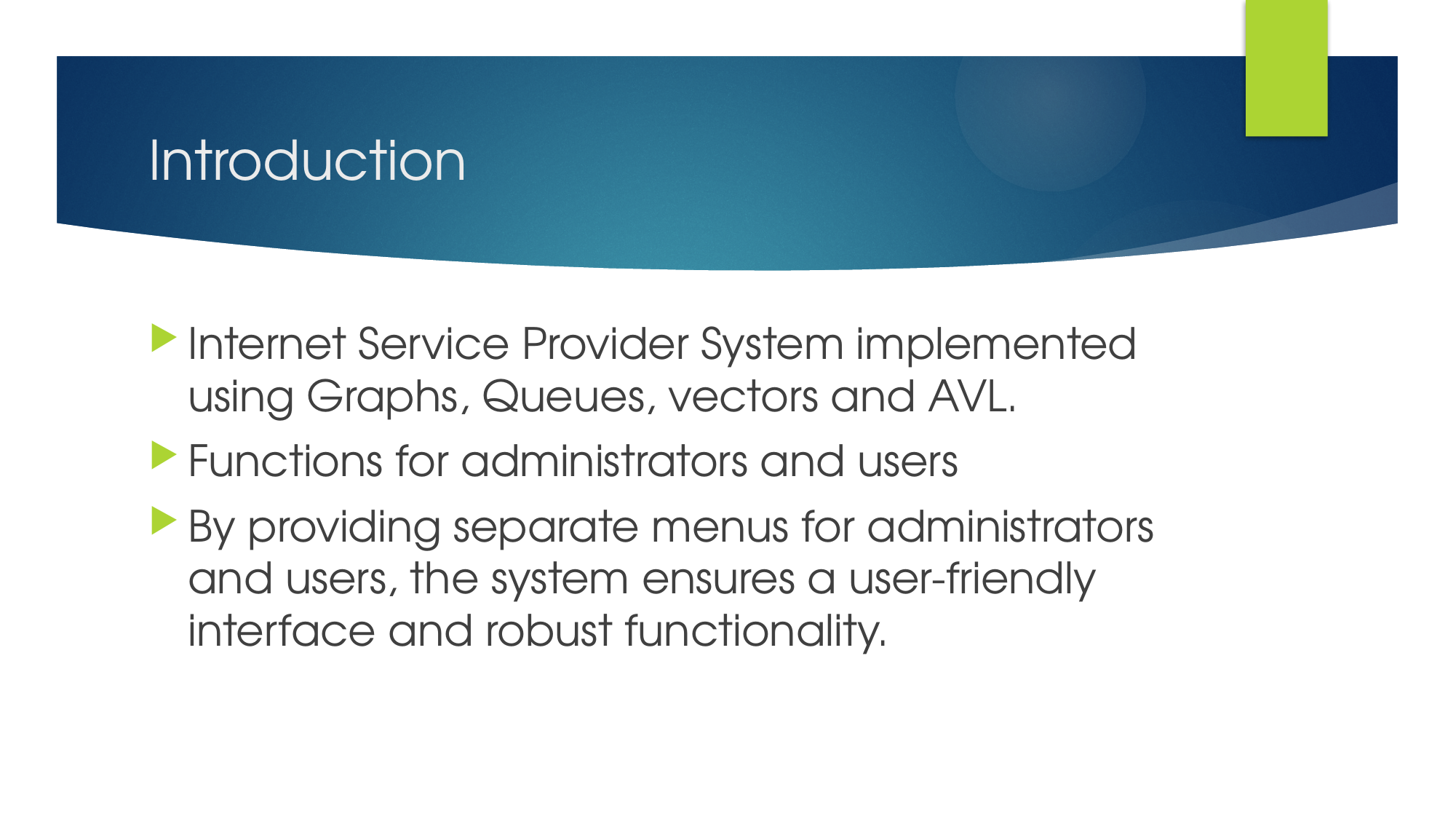

# Introduction
Internet Service Provider System implemented using Graphs, Queues, vectors and AVL.
Functions for administrators and users
By providing separate menus for administrators and users, the system ensures a user-friendly interface and robust functionality.